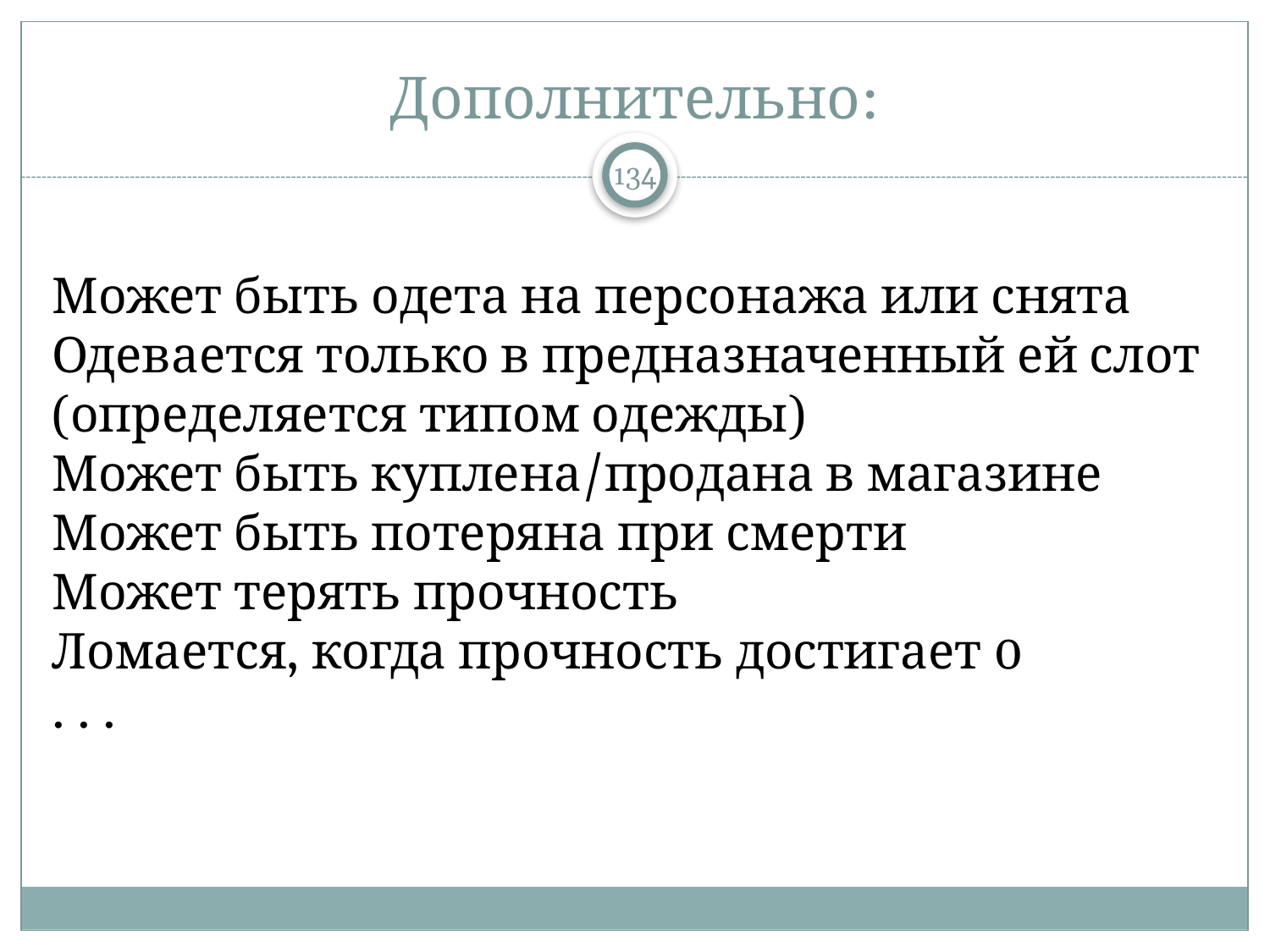

# Дополнительно:
134
Может быть одета на персонажа или снята
Одевается только в предназначенный ей слот (определяется типом одежды)
Может быть куплена/продана в магазине
Может быть потеряна при смерти
Может терять прочность
Ломается, когда прочность достигает 0
. . .